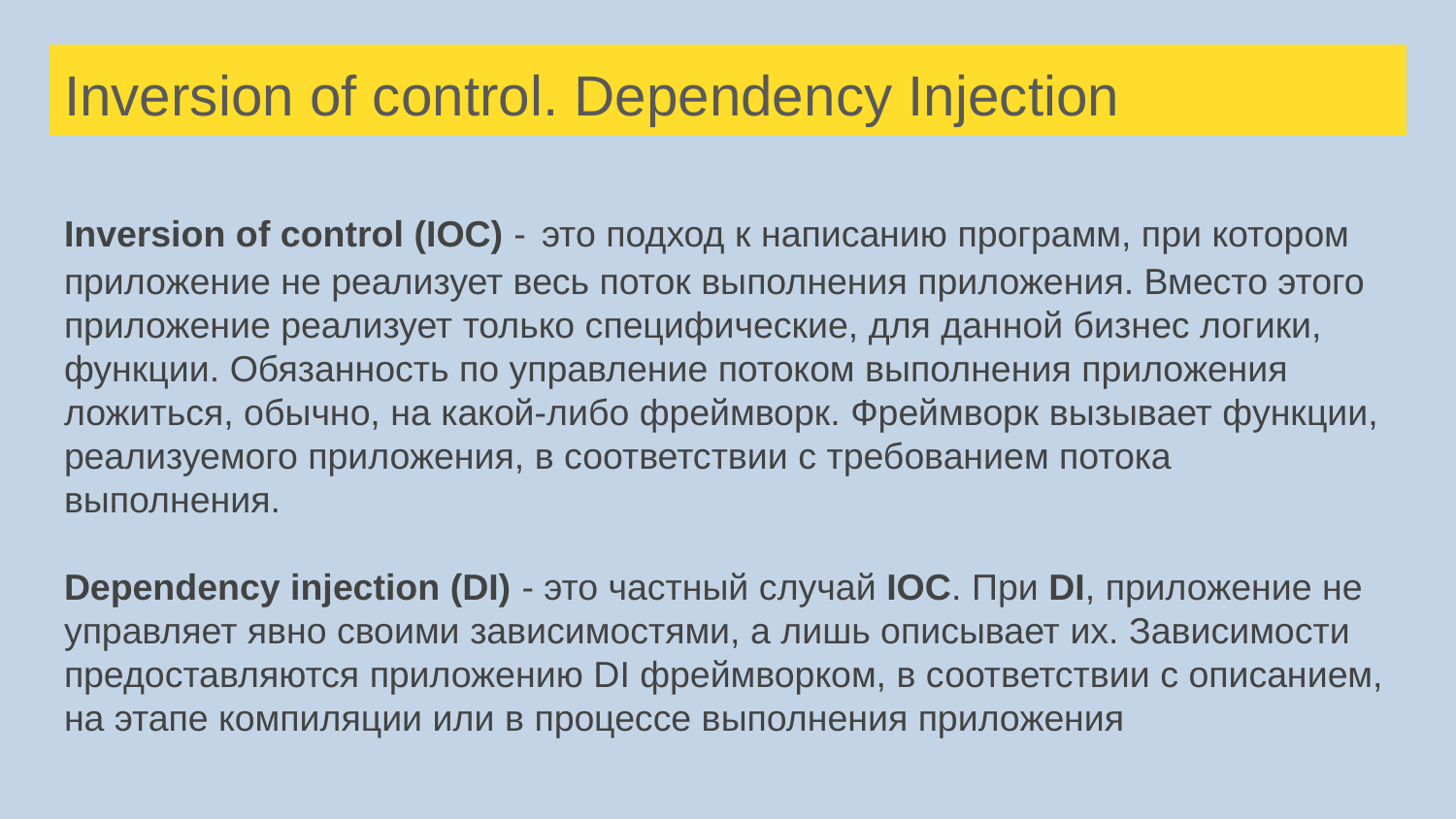

# Inversion of control. Dependency Injection
Inversion of control (IOC) - это подход к написанию программ, при котором приложение не реализует весь поток выполнения приложения. Вместо этого приложение реализует только специфические, для данной бизнес логики, функции. Обязанность по управление потоком выполнения приложения ложиться, обычно, на какой-либо фреймворк. Фреймворк вызывает функции, реализуемого приложения, в соответствии с требованием потока выполнения.

Dependency injection (DI) - это частный случай IOC. При DI, приложение не управляет явно своими зависимостями, а лишь описывает их. Зависимости предоставляются приложению DI фреймворком, в соответствии с описанием, на этапе компиляции или в процессе выполнения приложения